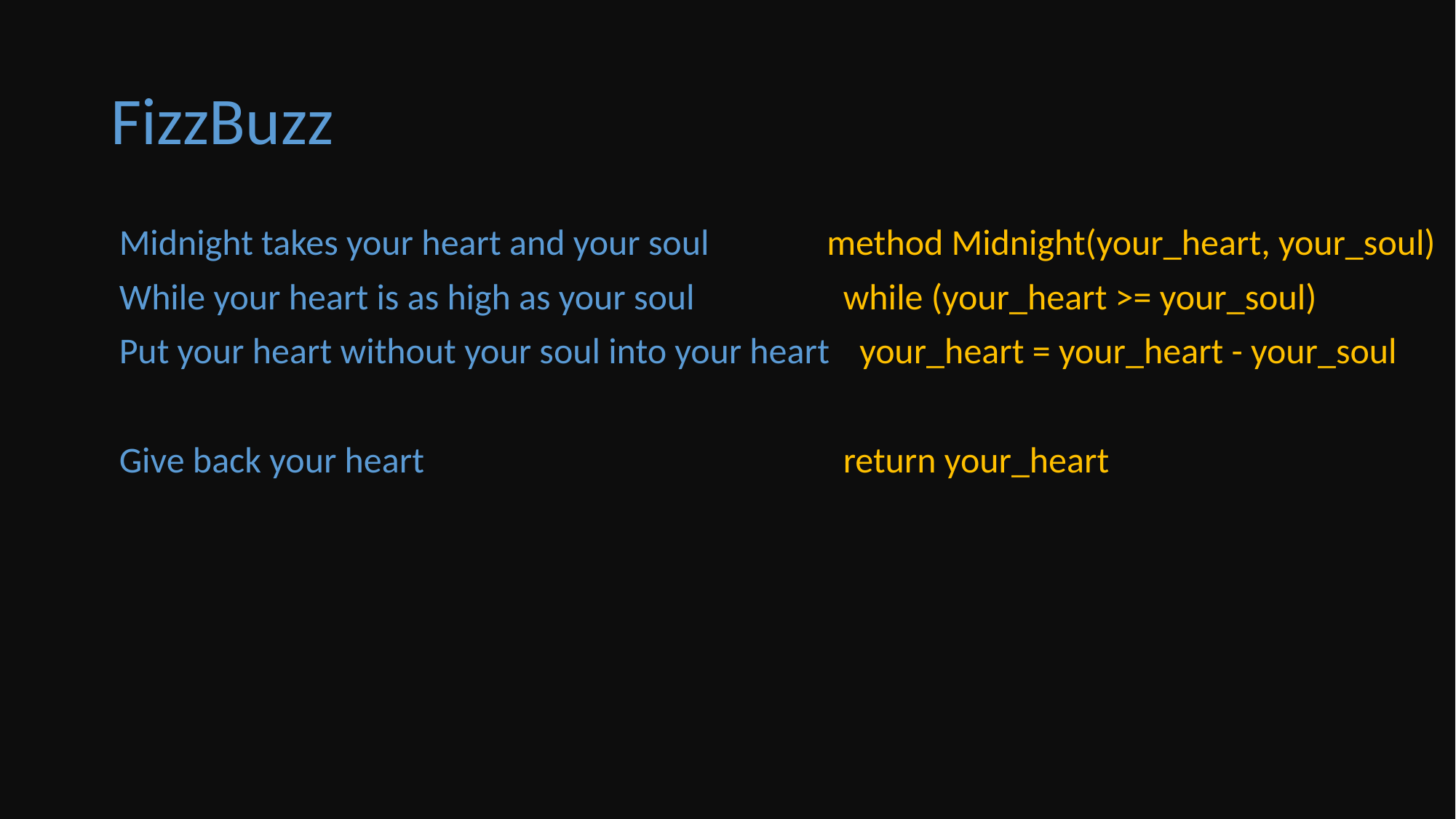

# FizzBuzz
 Midnight takes your heart and your soul
 While your heart is as high as your soul
 Put your heart without your soul into your heart

 Give back your heart
method Midnight(your_heart, your_soul)
  while (your_heart >= your_soul)
    your_heart = your_heart - your_soul

  return your_heart